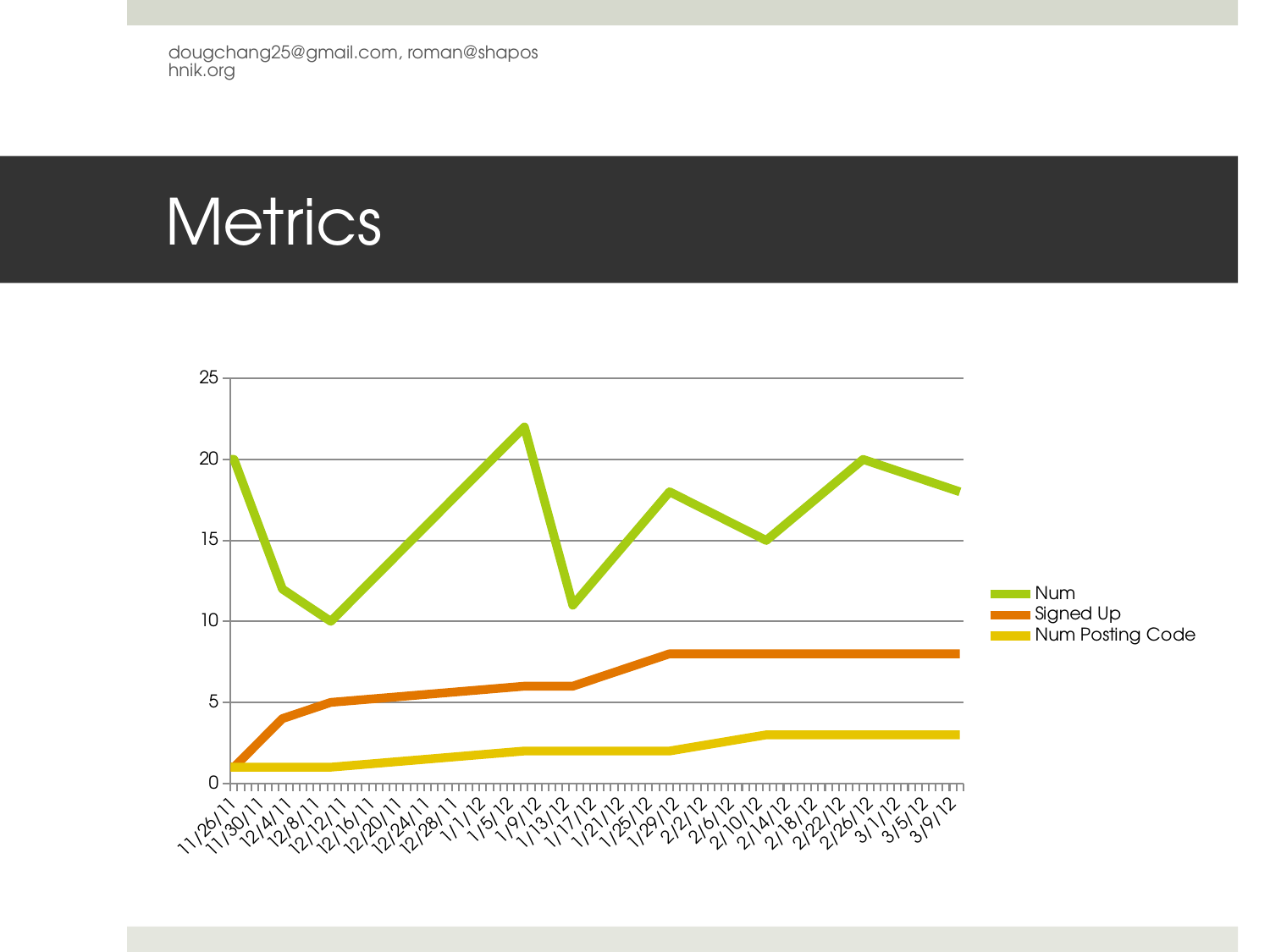

dougchang25@gmail.com, roman@shaposhnik.org
# Metrics

### Chart

| Category | Num | Signed Up | Num Posting Code |
|---|---|---|---|
| 40978.0 | 18.0 | 8.0 | 3.0 |
| 40964.0 | 20.0 | 8.0 | 3.0 |
| 40950.0 | 15.0 | 8.0 | 3.0 |
| 40578.0 | 19.0 | 8.0 | 2.0 |
| 40936.0 | 18.0 | 8.0 | 2.0 |
| 40922.0 | 11.0 | 6.0 | 2.0 |
| 40915.0 | 22.0 | 6.0 | 2.0 |
| 40887.0 | 10.0 | 5.0 | 1.0 |
| 40880.0 | 12.0 | 4.0 | 1.0 |
| 40873.0 | 20.0 | 1.0 | 1.0 |